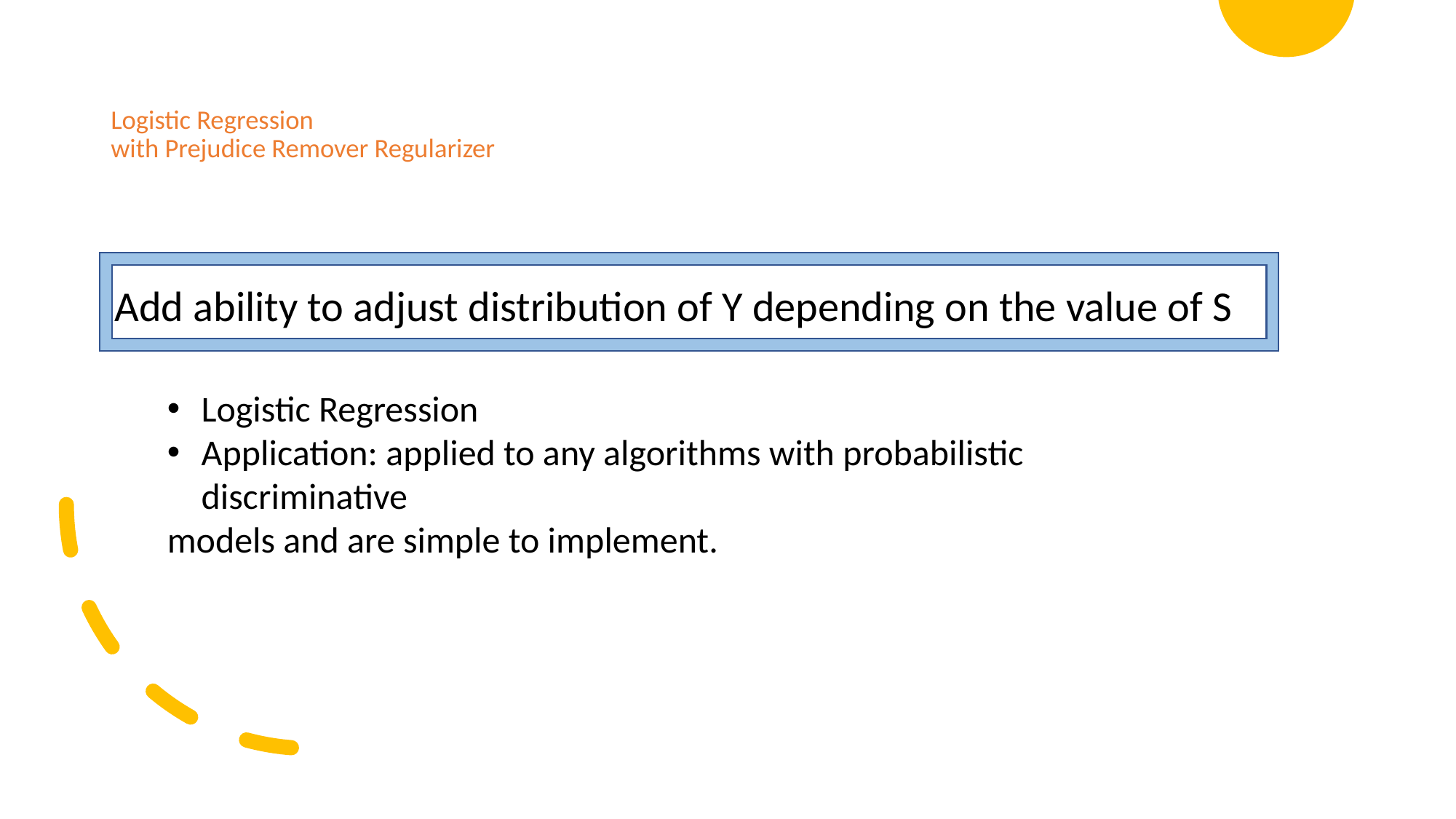

# Logistic Regression with Prejudice Remover Regularizer

Add ability to adjust distribution of Y depending on the value of S

Logistic Regression
Application: applied to any algorithms with probabilistic discriminative
models and are simple to implement.